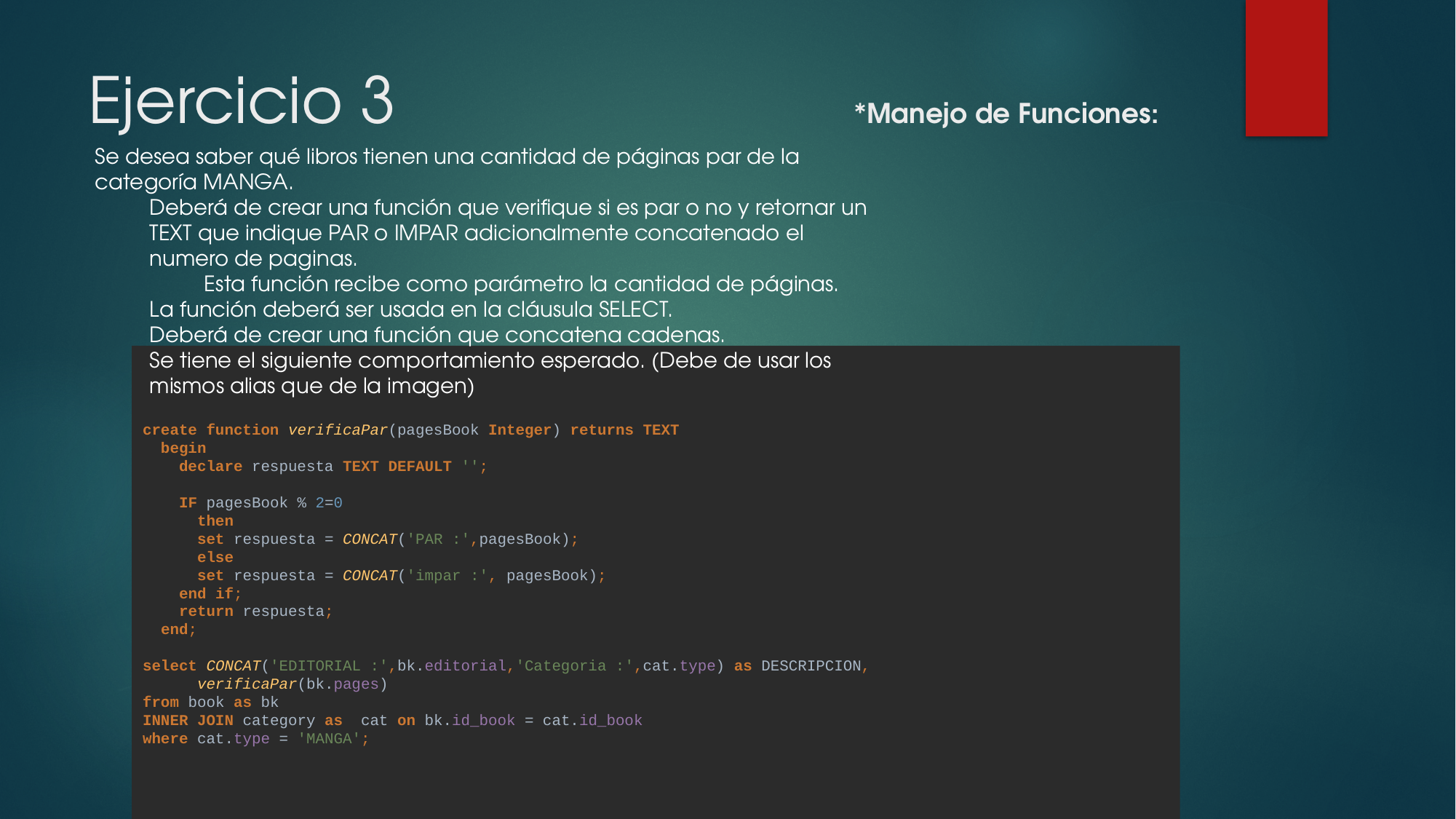

# Ejercicio 3                          *Manejo de Funciones:
Se desea saber qué libros tienen una cantidad de páginas par de la categoría MANGA.
Deberá de crear una función que verifique si es par o no y retornar un TEXT que indique PAR o IMPAR adicionalmente concatenado el numero de paginas.
Esta función recibe como parámetro la cantidad de páginas.
La función deberá ser usada en la cláusula SELECT.
Deberá de crear una función que concatena cadenas.
Se tiene el siguiente comportamiento esperado. (Debe de usar los mismos alias que de la imagen)

create function verificaPar(pagesBook Integer) returns TEXT
  begin
    declare respuesta TEXT DEFAULT '';
    IF pagesBook % 2=0
      then
      set respuesta = CONCAT('PAR :',pagesBook);
      else
      set respuesta = CONCAT('impar :', pagesBook);
    end if;
    return respuesta;
  end;
select CONCAT('EDITORIAL :',bk.editorial,'Categoria :',cat.type) as DESCRIPCION,
      verificaPar(bk.pages)
from book as bk
INNER JOIN category as  cat on bk.id_book = cat.id_book
where cat.type = 'MANGA';